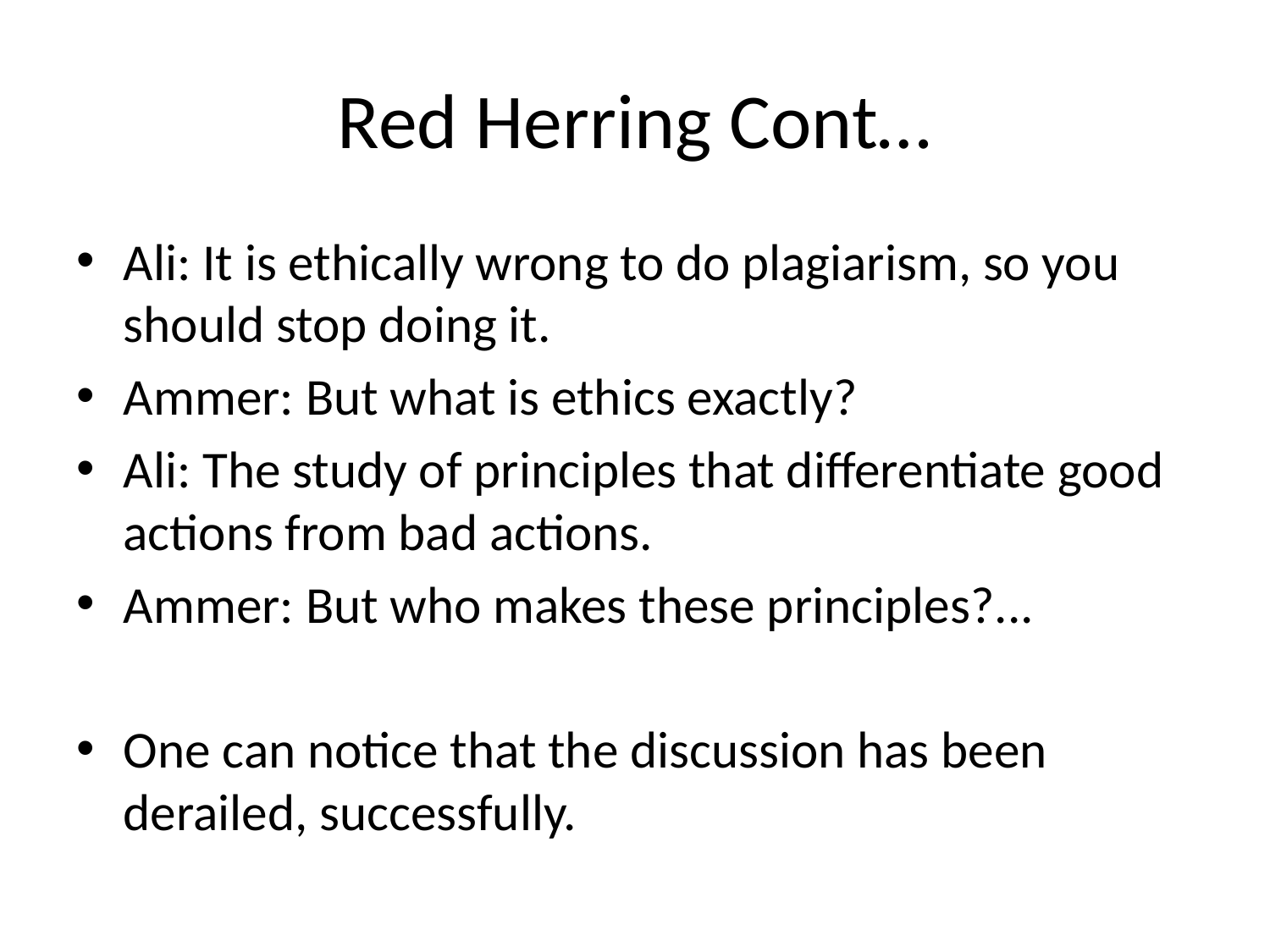

# Red Herring Cont…
Ali: It is ethically wrong to do plagiarism, so you should stop doing it.
Ammer: But what is ethics exactly?
Ali: The study of principles that differentiate good actions from bad actions.
Ammer: But who makes these principles?...

One can notice that the discussion has been derailed, successfully.